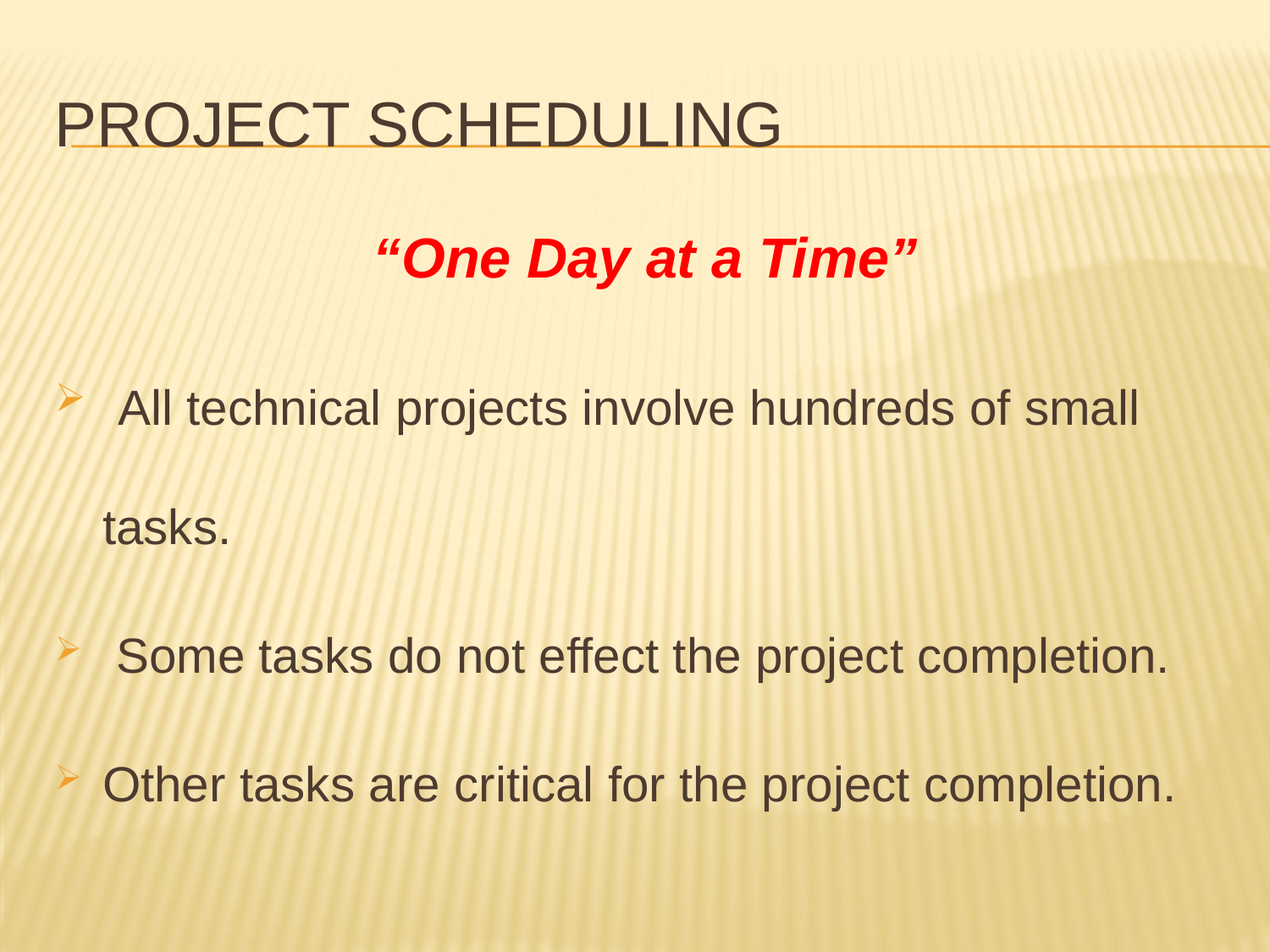

# Project scheduling
“One Day at a Time”
 All technical projects involve hundreds of small tasks.
 Some tasks do not effect the project completion.
Other tasks are critical for the project completion.